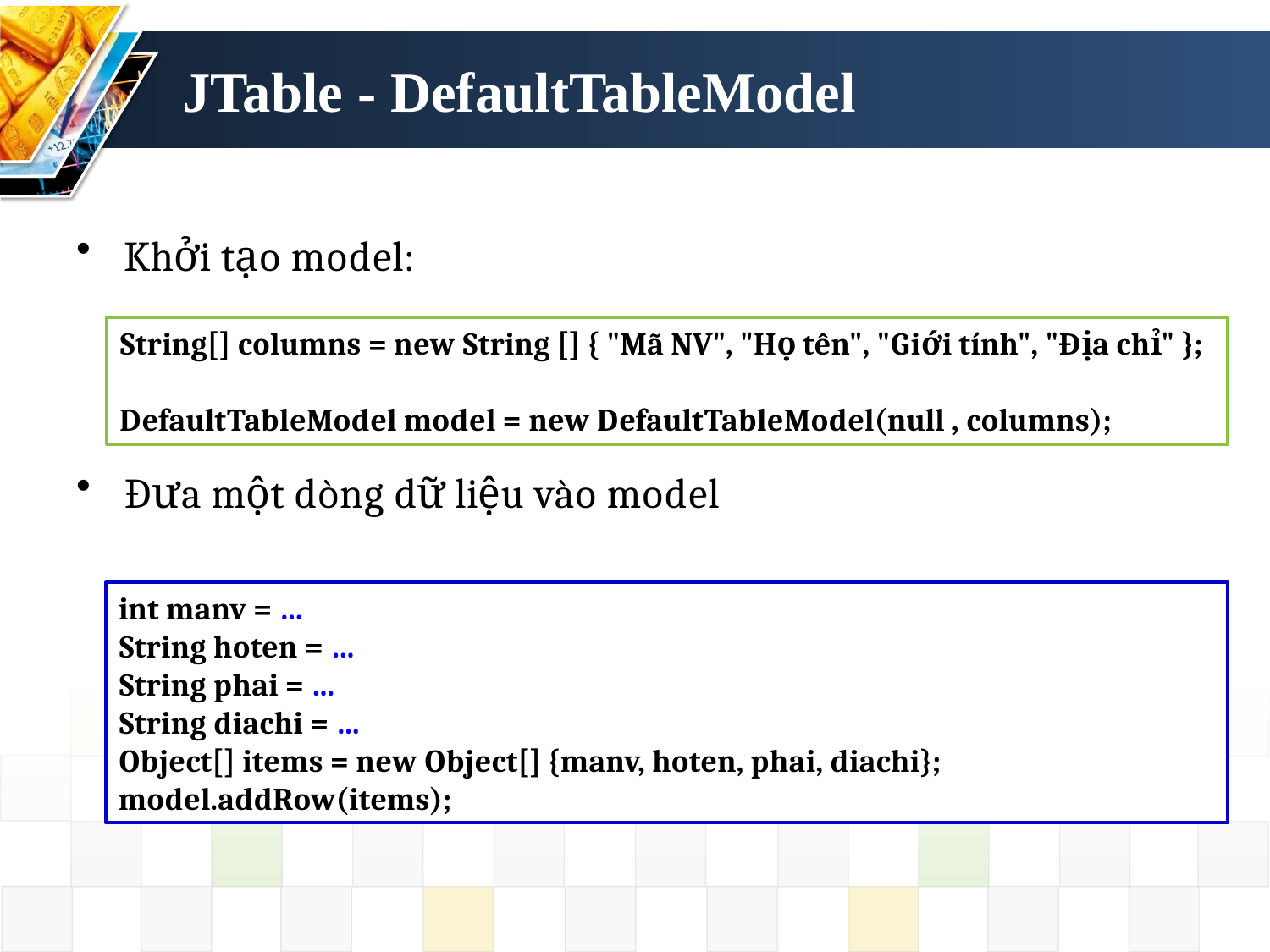

# JTable - DefaultTableModel
Khởi tạo model:

Đưa một dòng dữ liệu vào model
String[] columns = new String [] { "Mã NV", "Họ tên", "Giới tính", "Địa chỉ" };

DefaultTableModel model = new DefaultTableModel(null , columns);
int manv = …
String hoten = …
String phai = …
String diachi = …
Object[] items = new Object[] {manv, hoten, phai, diachi};
model.addRow(items);